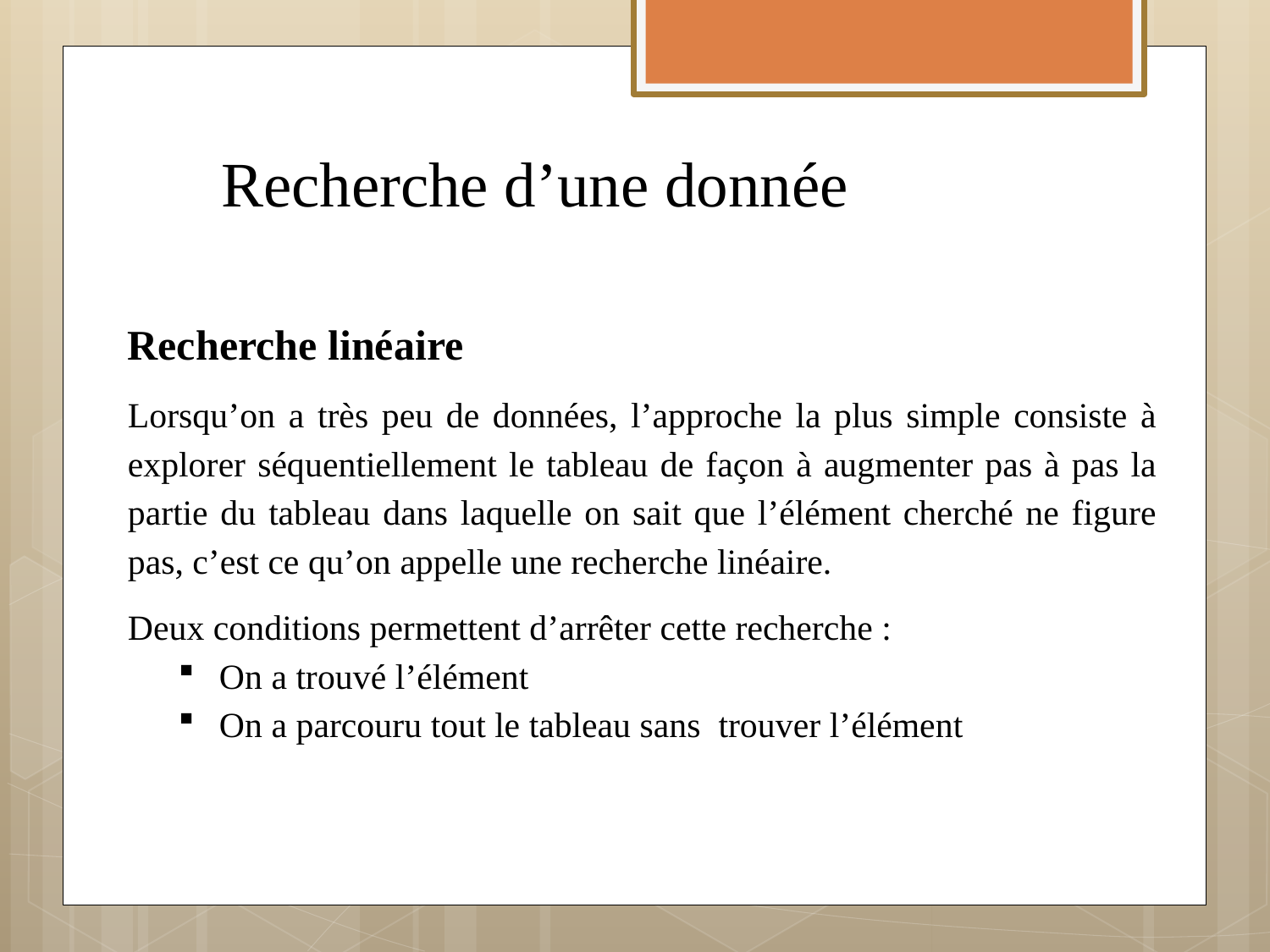

# Recherche d’une donnée
Recherche linéaire
Lorsqu’on a très peu de données, l’approche la plus simple consiste à explorer séquentiellement le tableau de façon à augmenter pas à pas la partie du tableau dans laquelle on sait que l’élément cherché ne figure pas, c’est ce qu’on appelle une recherche linéaire.
Deux conditions permettent d’arrêter cette recherche :
  On a trouvé l’élément
  On a parcouru tout le tableau sans  trouver l’élément